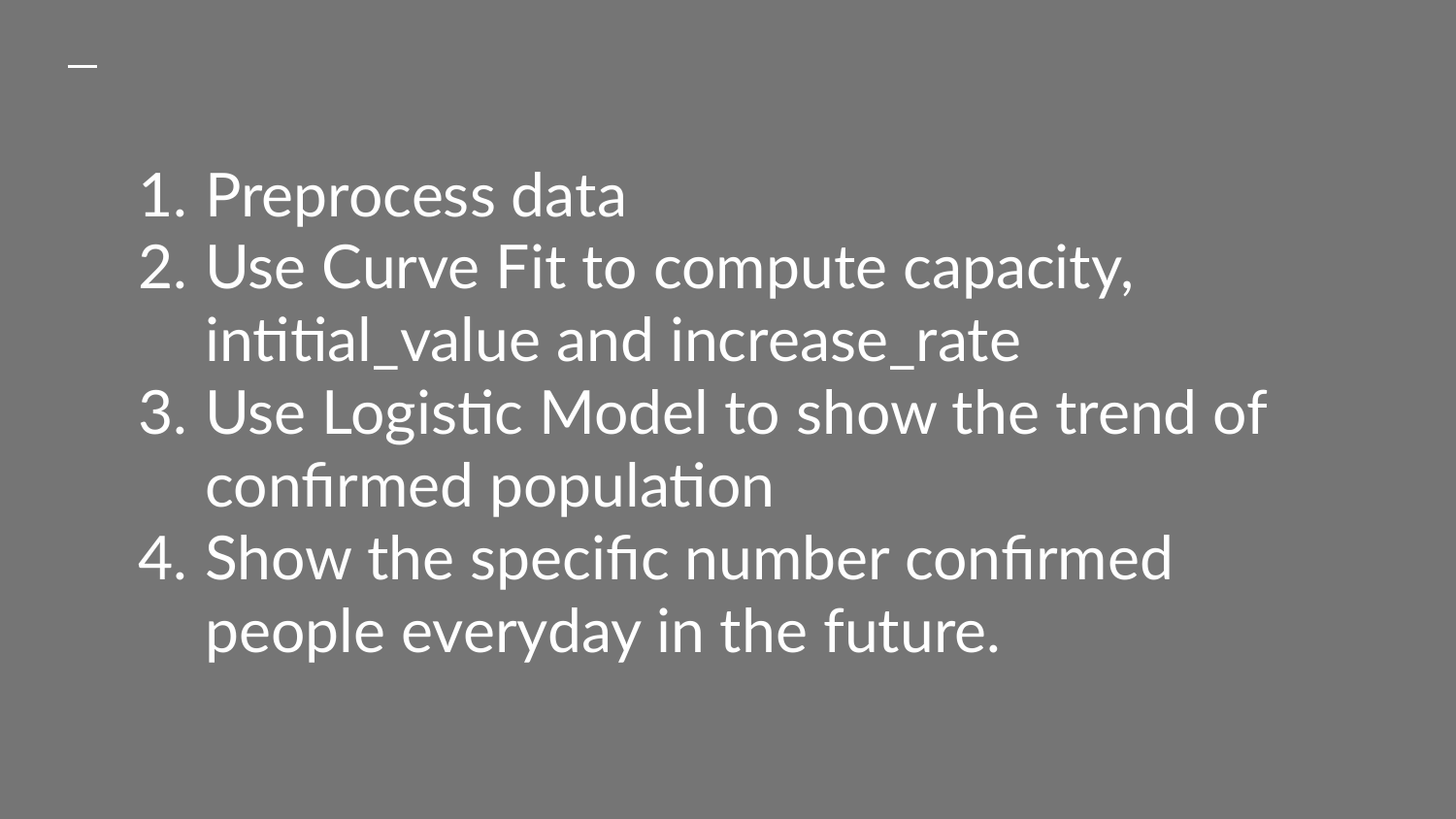

# Preprocess data
Use Curve Fit to compute capacity, intitial_value and increase_rate
Use Logistic Model to show the trend of confirmed population
Show the specific number confirmed people everyday in the future.